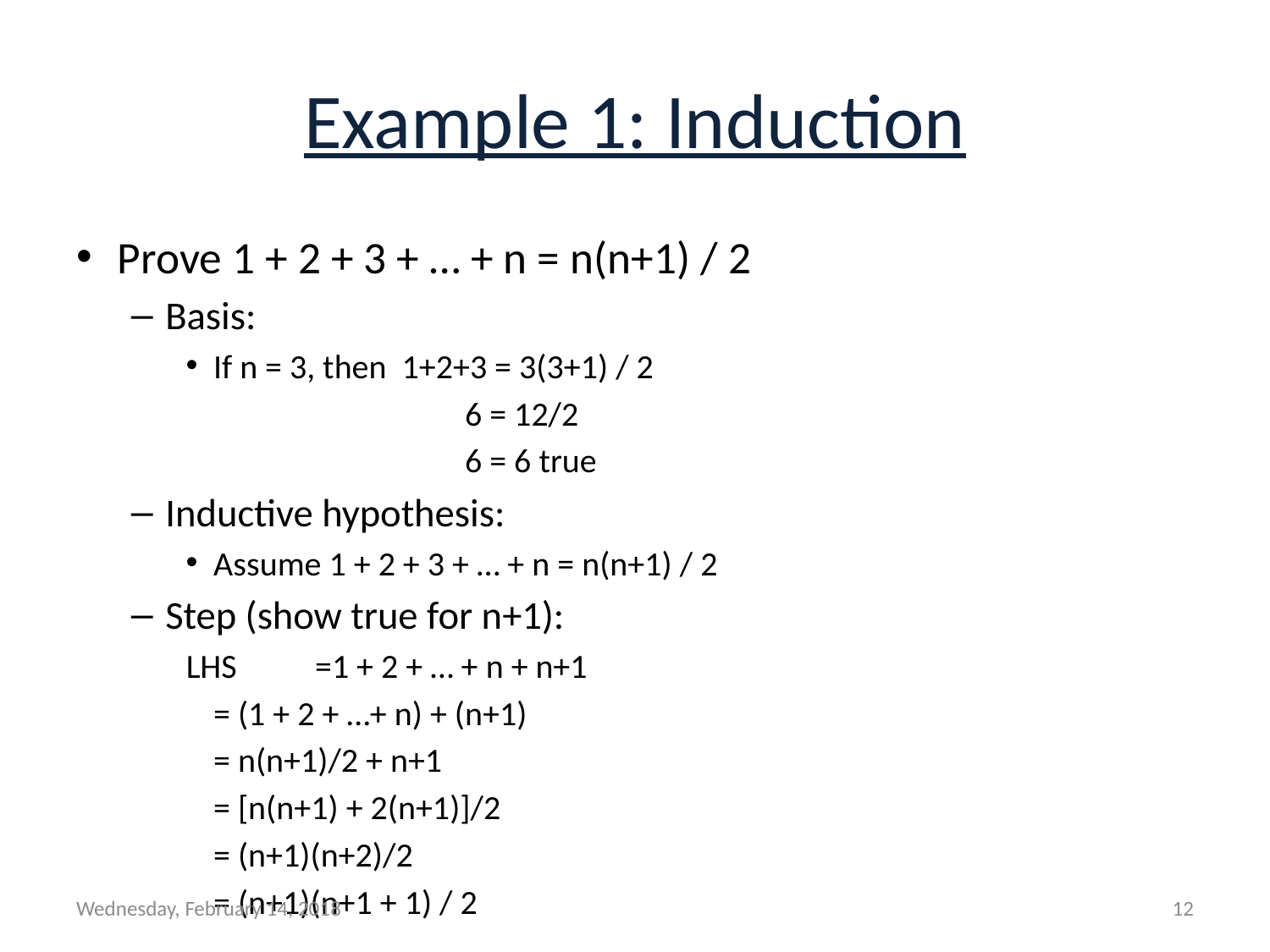

# Example 1: Induction
Prove 1 + 2 + 3 + … + n = n(n+1) / 2
Basis:
If n = 3, then  1+2+3 = 3(3+1) / 2
	                                 6 = 12/2
	                                 6 = 6 true
Inductive hypothesis:
Assume 1 + 2 + 3 + … + n = n(n+1) / 2
Step (show true for n+1):
LHS	=1 + 2 + … + n + n+1
		= (1 + 2 + …+ n) + (n+1)
		= n(n+1)/2 + n+1
		= [n(n+1) + 2(n+1)]/2
		= (n+1)(n+2)/2
		= (n+1)(n+1 + 1) / 2
Wednesday, February 14, 2018
12